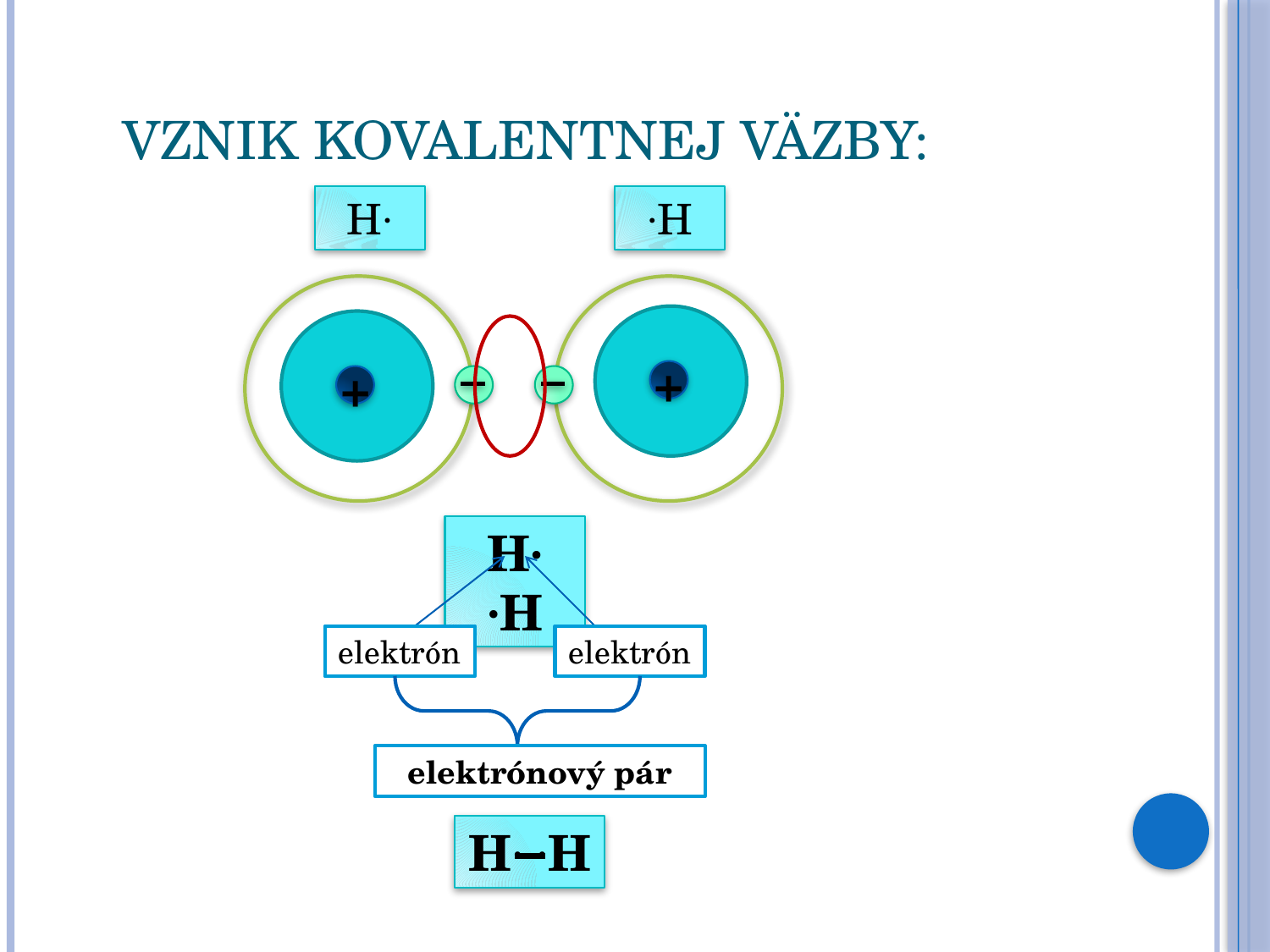

# Vznik kovalentnej väzby:
H∙
∙H

+

+

H∙ ∙H

elektrón
elektrón
elektrónový pár
H∙ ∙H